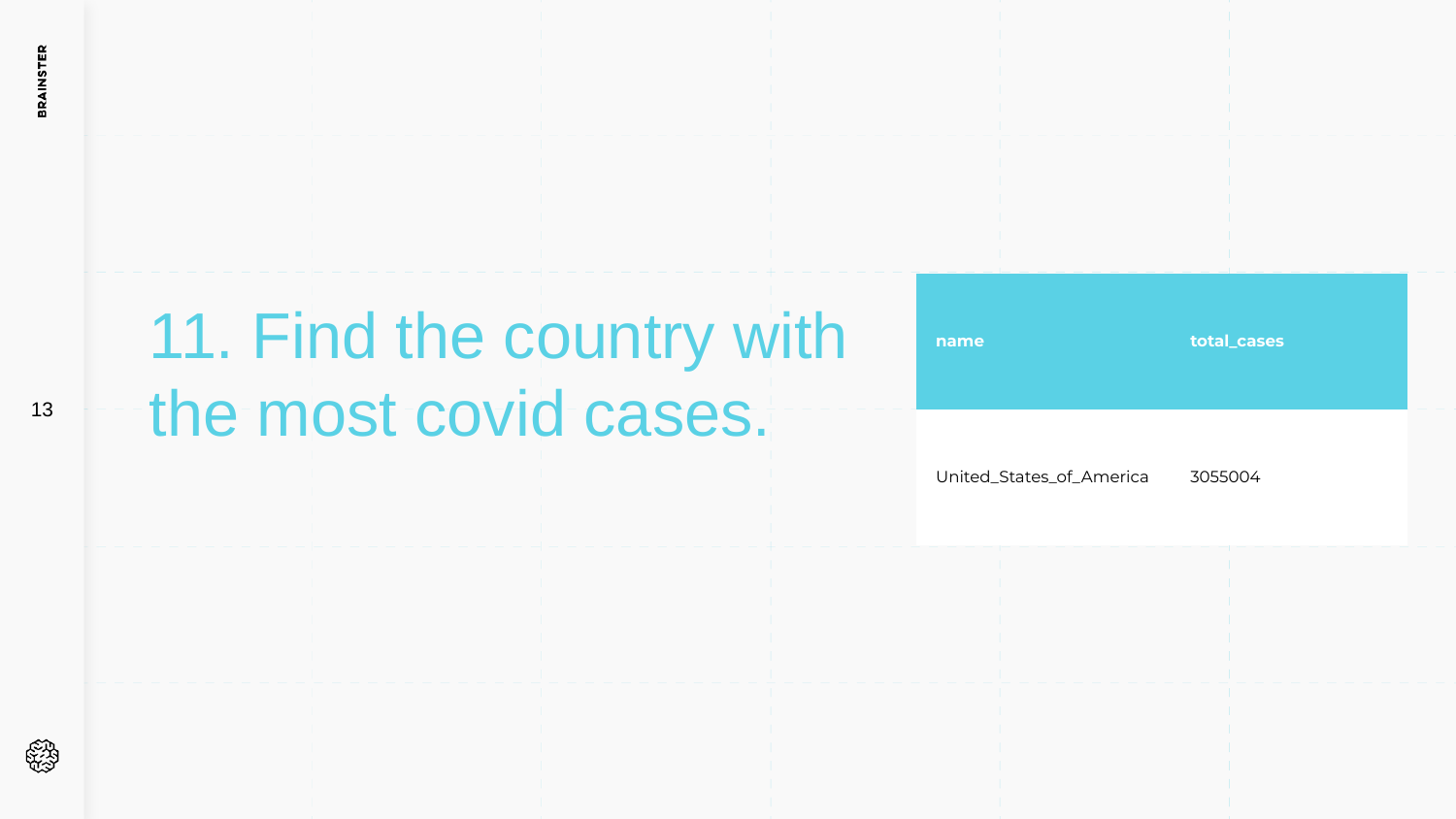

| name | total\_cases |
| --- | --- |
| United\_States\_of\_America | 3055004 |
11. Find the country with the most covid cases.

13